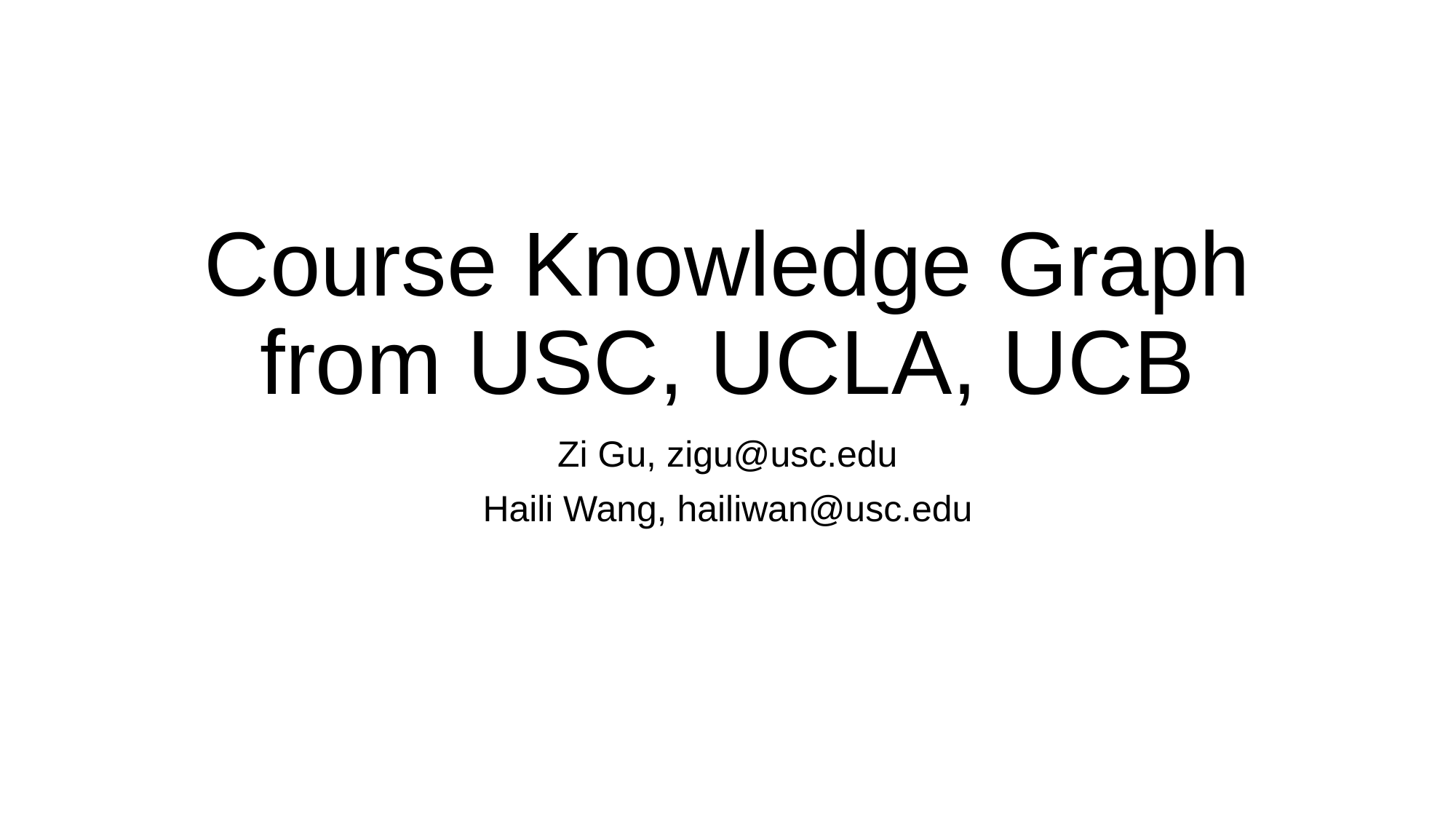

# Course Knowledge Graph from USC, UCLA, UCB
Zi Gu, zigu@usc.edu
Haili Wang, hailiwan@usc.edu